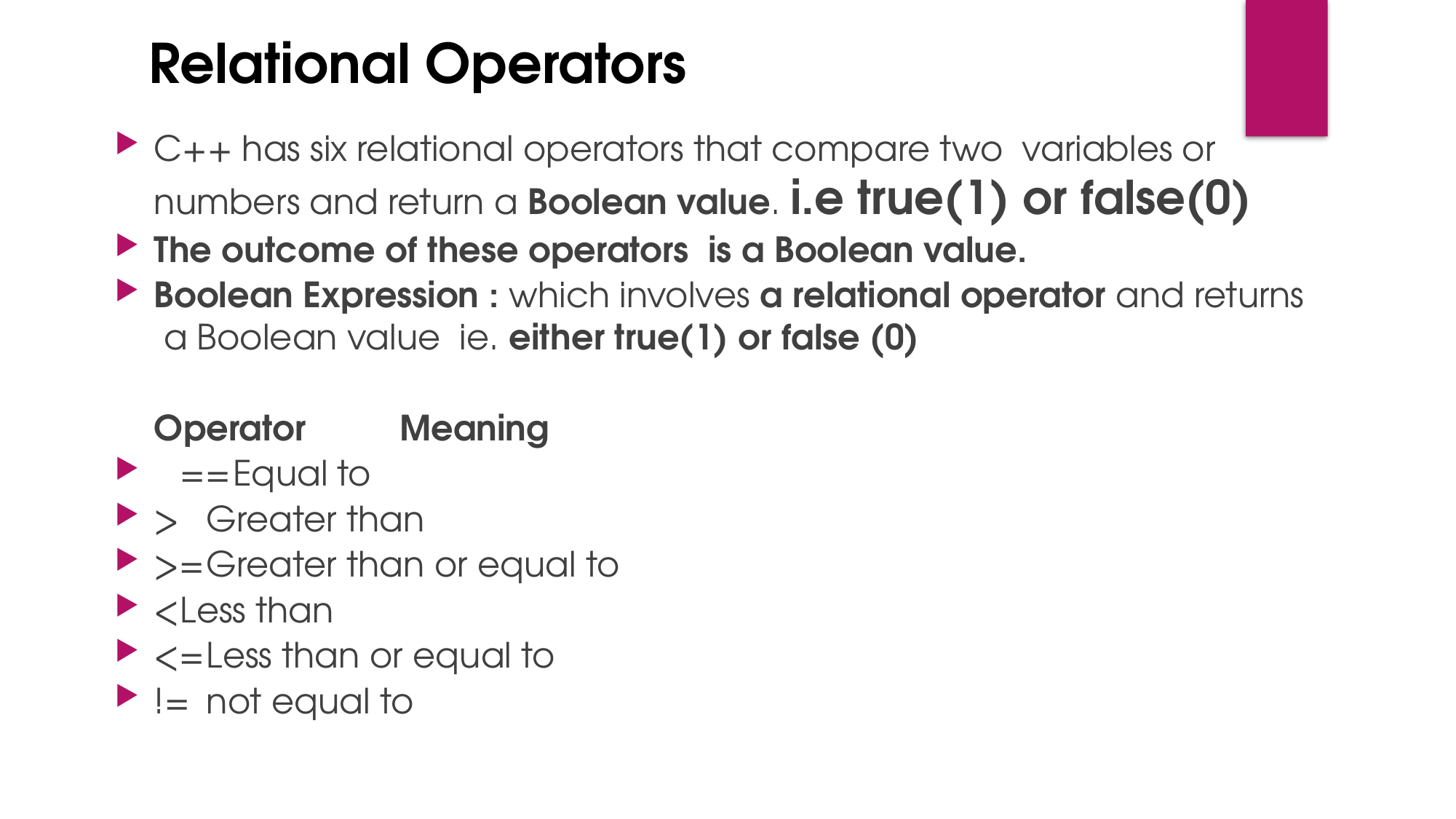

Relational Operators

C++ has six relational operators that compare two  variables or numbers and return a Boolean value. i.e true(1) or false(0)
The outcome of these operators  is a Boolean value.
Boolean Expression : which involves a relational operator and returns  a Boolean value  ie. either true(1) or false (0)

	Operator 	   		 Meaning
 	==					Equal to
	> 					Greater than
	>=					Greater than or equal to
	<					Less than
	<=					Less than or equal to
	!=					not equal to